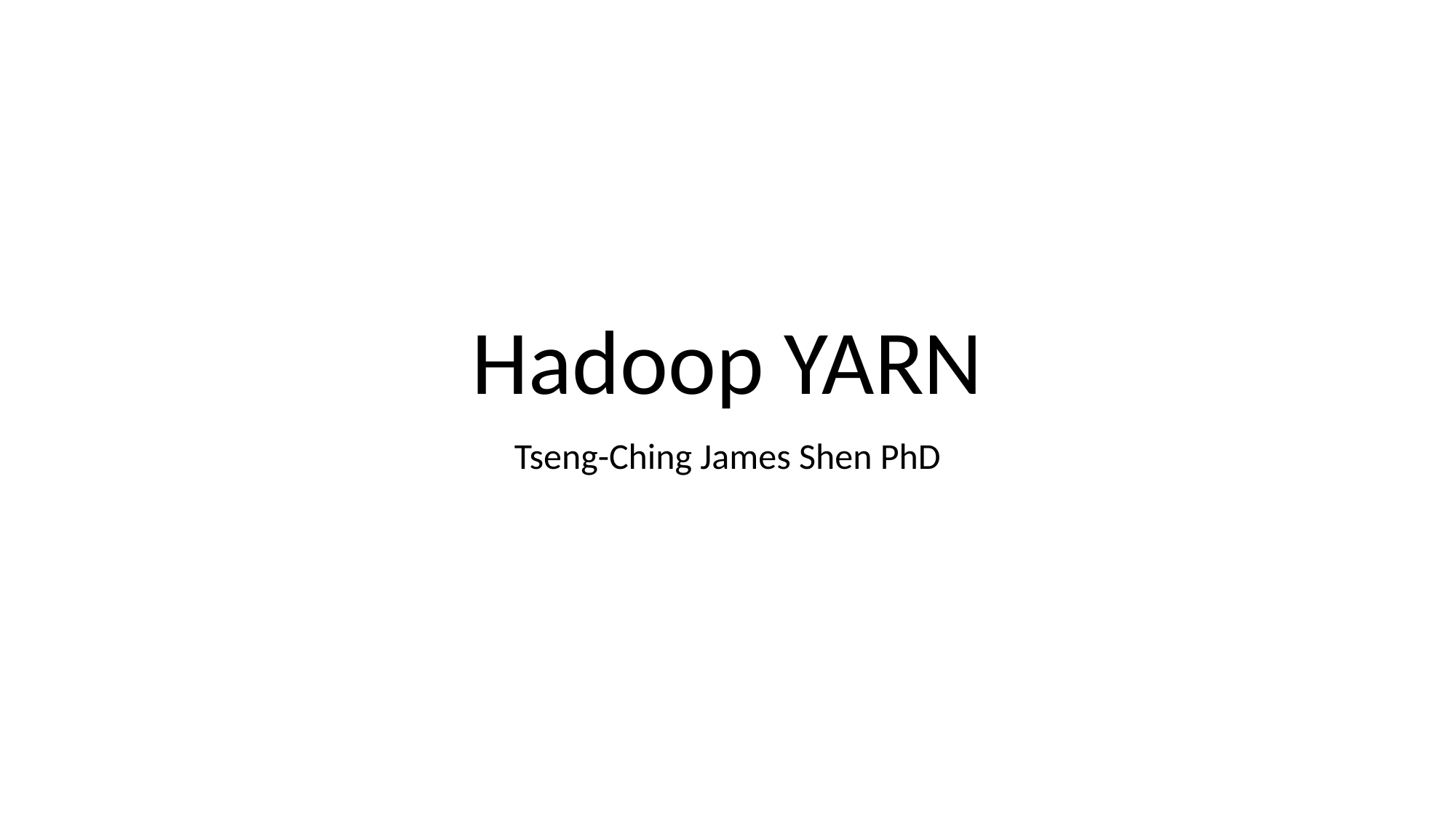

# Hadoop YARN
Tseng-Ching James Shen PhD